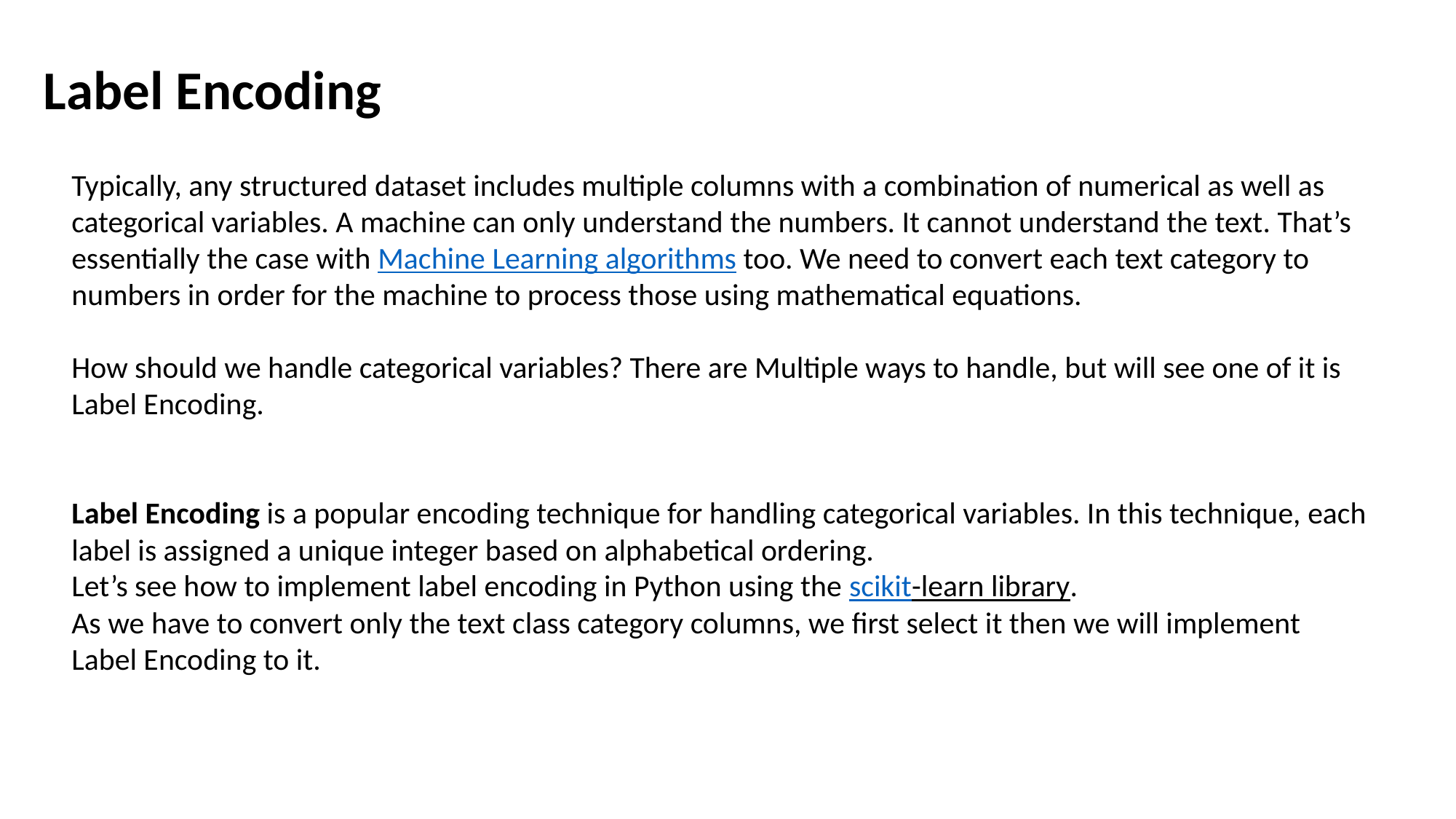

Label Encoding

Typically, any structured dataset includes multiple columns with a combination of numerical as well as categorical variables. A machine can only understand the numbers. It cannot understand the text. That’s essentially the case with Machine Learning algorithms too. We need to convert each text category to numbers in order for the machine to process those using mathematical equations.
How should we handle categorical variables? There are Multiple ways to handle, but will see one of it is Label Encoding.
Label Encoding is a popular encoding technique for handling categorical variables. In this technique, each label is assigned a unique integer based on alphabetical ordering.
Let’s see how to implement label encoding in Python using the scikit-learn library.
As we have to convert only the text class category columns, we first select it then we will implement Label Encoding to it.